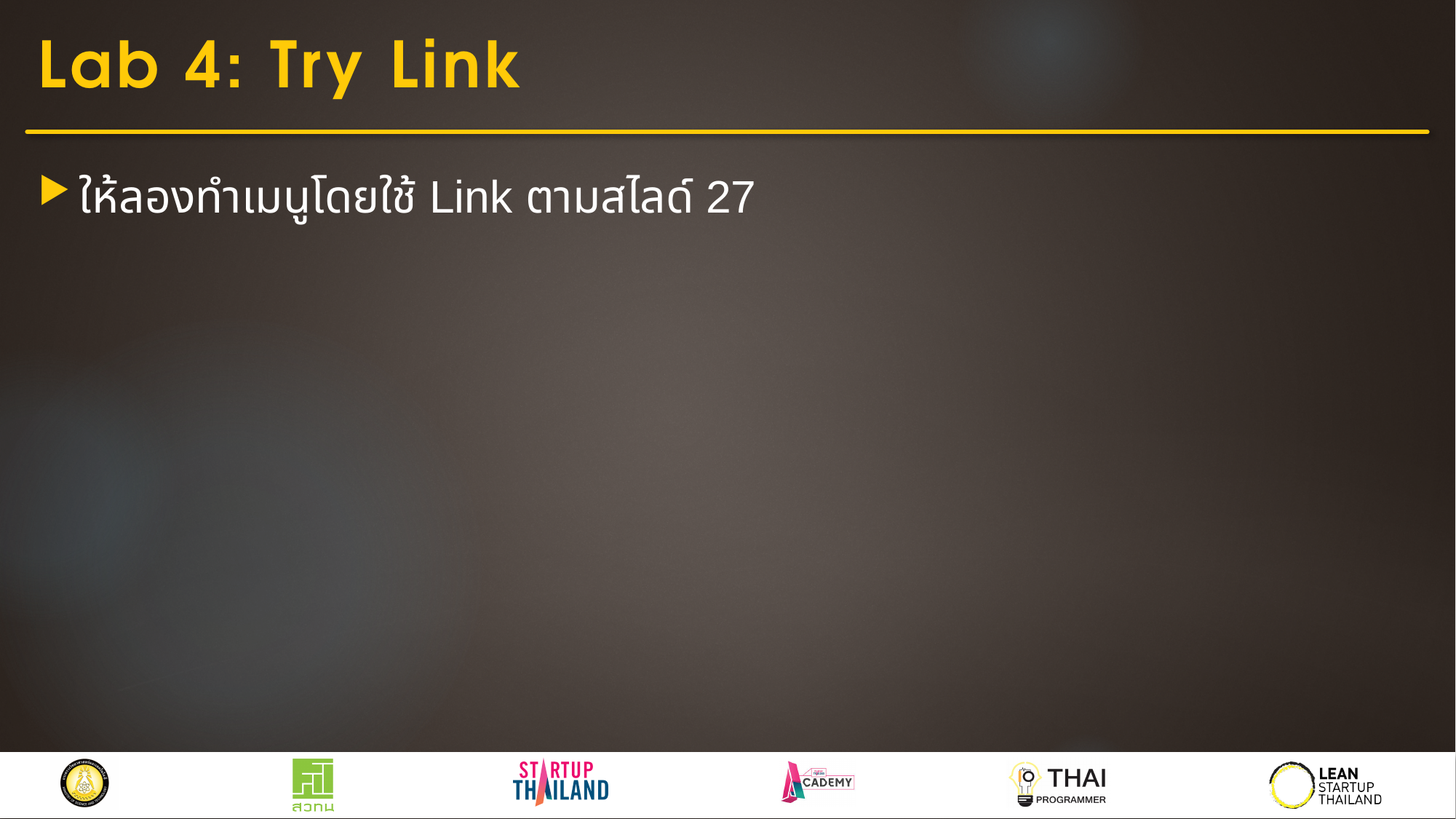

# Lab 4: Try Link
ให้ลองทำเมนูโดยใช้ Link ตามสไลด์ 27